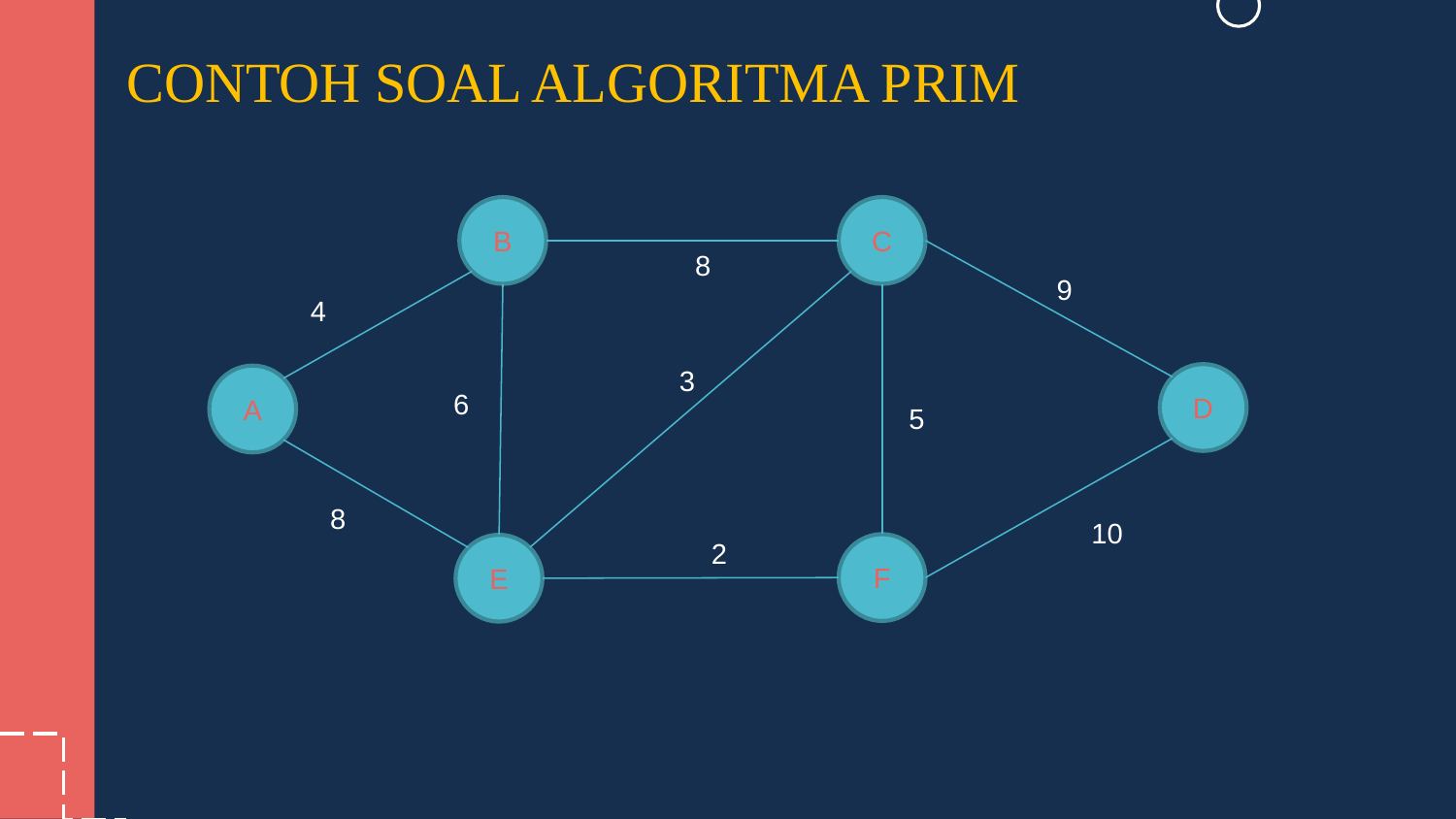

# CONTOH SOAL ALGORITMA PRIM
B
C
8
9
4
3
D
A
6
5
8
10
2
F
E